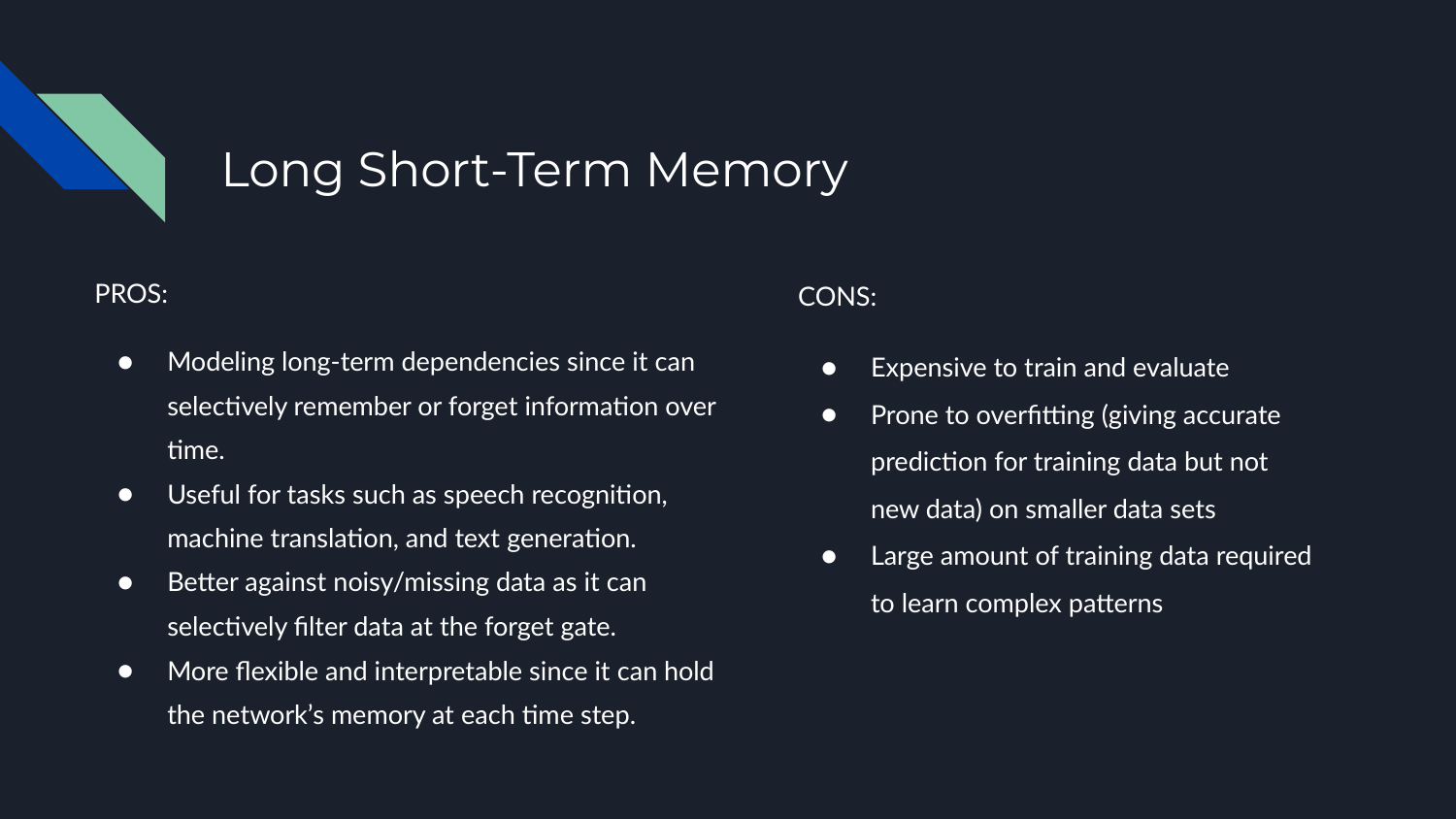

# Long Short-Term Memory
PROS:
Modeling long-term dependencies since it can selectively remember or forget information over time.
Useful for tasks such as speech recognition, machine translation, and text generation.
Better against noisy/missing data as it can selectively filter data at the forget gate.
More flexible and interpretable since it can hold the network’s memory at each time step.
CONS:
Expensive to train and evaluate
Prone to overfitting (giving accurate prediction for training data but not new data) on smaller data sets
Large amount of training data required to learn complex patterns